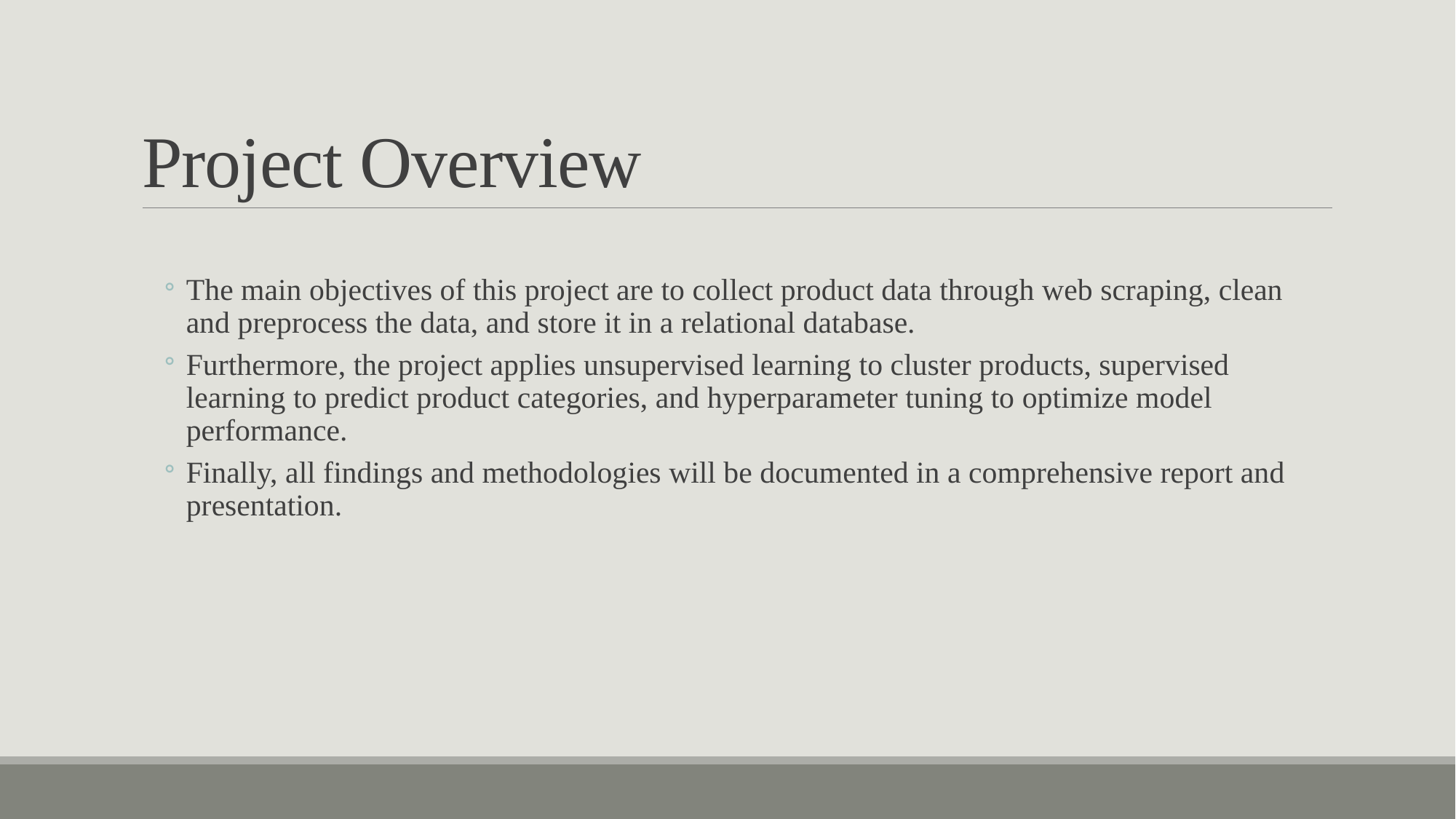

# Project Overview
The main objectives of this project are to collect product data through web scraping, clean and preprocess the data, and store it in a relational database.
Furthermore, the project applies unsupervised learning to cluster products, supervised learning to predict product categories, and hyperparameter tuning to optimize model performance.
Finally, all findings and methodologies will be documented in a comprehensive report and presentation.